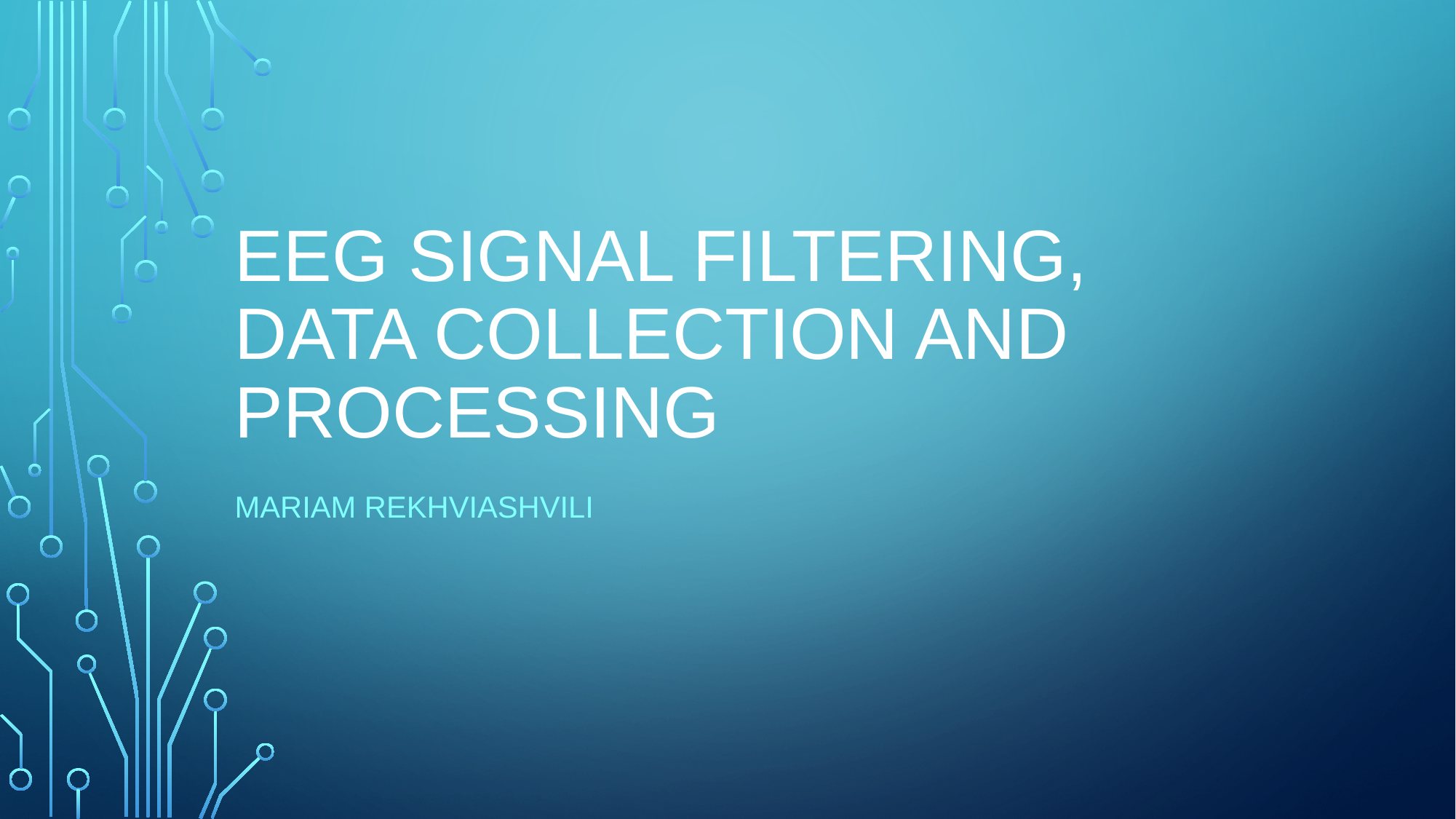

# EeG signal filtering, data collection and  processing
Mariam Rekhviashvili